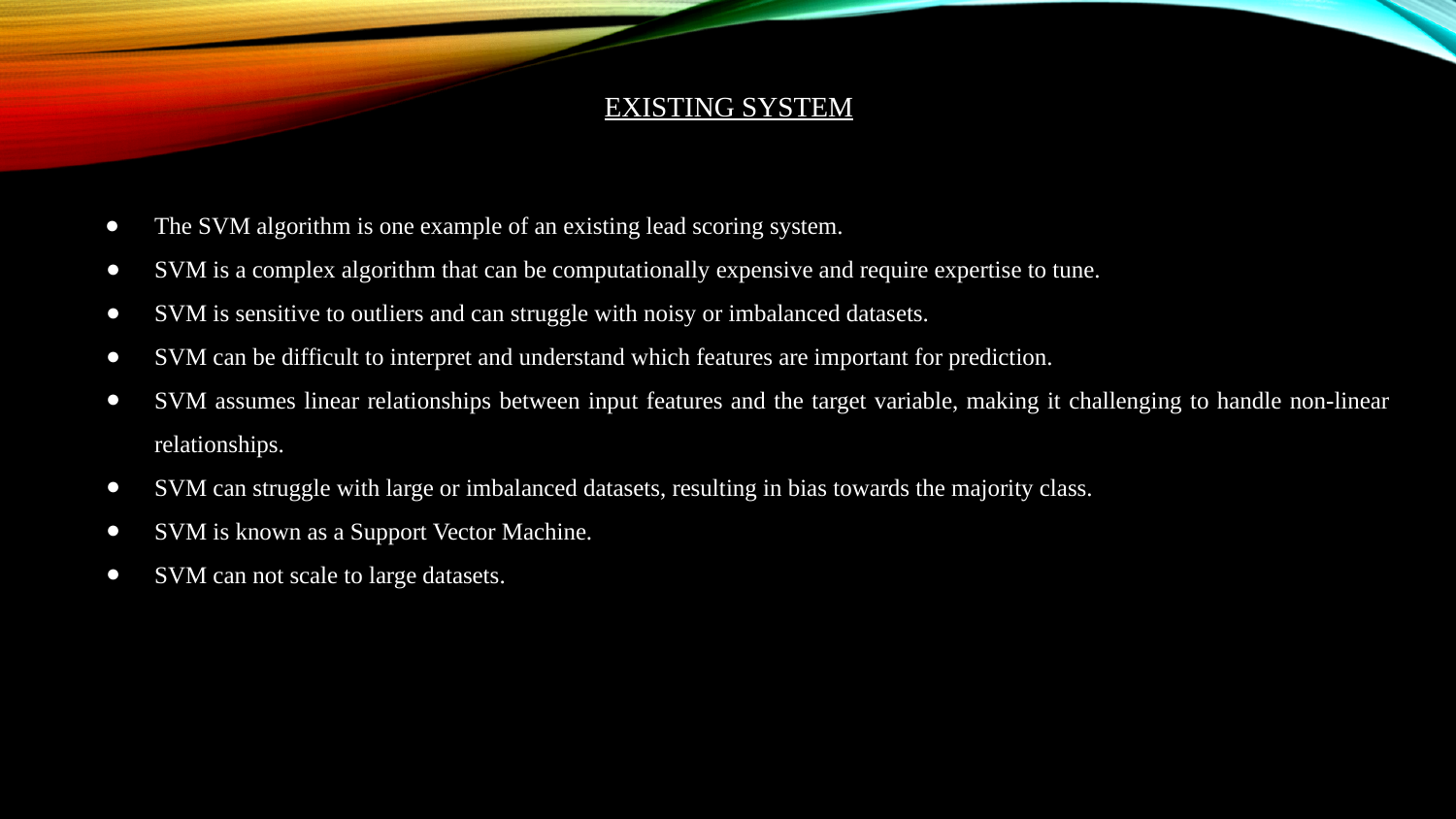

# EXISTING SYSTEM
The SVM algorithm is one example of an existing lead scoring system.
SVM is a complex algorithm that can be computationally expensive and require expertise to tune.
SVM is sensitive to outliers and can struggle with noisy or imbalanced datasets.
SVM can be difficult to interpret and understand which features are important for prediction.
SVM assumes linear relationships between input features and the target variable, making it challenging to handle non-linear relationships.
SVM can struggle with large or imbalanced datasets, resulting in bias towards the majority class.
SVM is known as a Support Vector Machine.
SVM can not scale to large datasets.